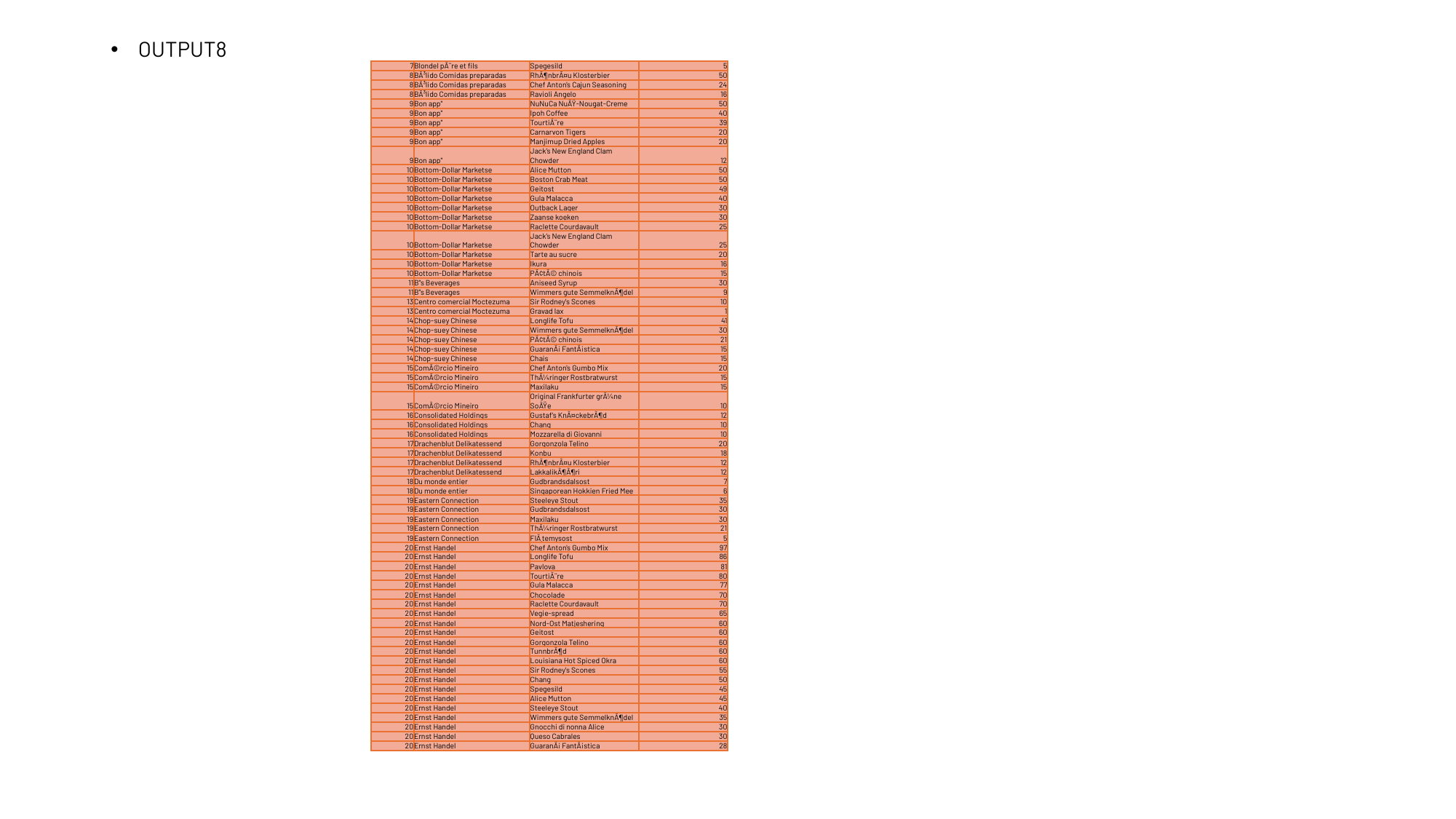

OUTPUT8
| 7 | Blondel pÃ¨re et fils | Spegesild | 5 |
| --- | --- | --- | --- |
| 8 | BÃ³lido Comidas preparadas | RhÃ¶nbrÃ¤u Klosterbier | 50 |
| 8 | BÃ³lido Comidas preparadas | Chef Anton's Cajun Seasoning | 24 |
| 8 | BÃ³lido Comidas preparadas | Ravioli Angelo | 16 |
| 9 | Bon app'' | NuNuCa NuÃŸ-Nougat-Creme | 50 |
| 9 | Bon app'' | Ipoh Coffee | 40 |
| 9 | Bon app'' | TourtiÃ¨re | 39 |
| 9 | Bon app'' | Carnarvon Tigers | 20 |
| 9 | Bon app'' | Manjimup Dried Apples | 20 |
| 9 | Bon app'' | Jack's New England Clam Chowder | 12 |
| 10 | Bottom-Dollar Marketse | Alice Mutton | 50 |
| 10 | Bottom-Dollar Marketse | Boston Crab Meat | 50 |
| 10 | Bottom-Dollar Marketse | Geitost | 49 |
| 10 | Bottom-Dollar Marketse | Gula Malacca | 40 |
| 10 | Bottom-Dollar Marketse | Outback Lager | 30 |
| 10 | Bottom-Dollar Marketse | Zaanse koeken | 30 |
| 10 | Bottom-Dollar Marketse | Raclette Courdavault | 25 |
| 10 | Bottom-Dollar Marketse | Jack's New England Clam Chowder | 25 |
| 10 | Bottom-Dollar Marketse | Tarte au sucre | 20 |
| 10 | Bottom-Dollar Marketse | Ikura | 16 |
| 10 | Bottom-Dollar Marketse | PÃ¢tÃ© chinois | 15 |
| 11 | B''s Beverages | Aniseed Syrup | 30 |
| 11 | B''s Beverages | Wimmers gute SemmelknÃ¶del | 9 |
| 13 | Centro comercial Moctezuma | Sir Rodney's Scones | 10 |
| 13 | Centro comercial Moctezuma | Gravad lax | 1 |
| 14 | Chop-suey Chinese | Longlife Tofu | 41 |
| 14 | Chop-suey Chinese | Wimmers gute SemmelknÃ¶del | 30 |
| 14 | Chop-suey Chinese | PÃ¢tÃ© chinois | 21 |
| 14 | Chop-suey Chinese | GuaranÃ¡ FantÃ¡stica | 15 |
| 14 | Chop-suey Chinese | Chais | 15 |
| 15 | ComÃ©rcio Mineiro | Chef Anton's Gumbo Mix | 20 |
| 15 | ComÃ©rcio Mineiro | ThÃ¼ringer Rostbratwurst | 15 |
| 15 | ComÃ©rcio Mineiro | Maxilaku | 15 |
| 15 | ComÃ©rcio Mineiro | Original Frankfurter grÃ¼ne SoÃŸe | 10 |
| 16 | Consolidated Holdings | Gustaf's KnÃ¤ckebrÃ¶d | 12 |
| 16 | Consolidated Holdings | Chang | 10 |
| 16 | Consolidated Holdings | Mozzarella di Giovanni | 10 |
| 17 | Drachenblut Delikatessend | Gorgonzola Telino | 20 |
| 17 | Drachenblut Delikatessend | Konbu | 18 |
| 17 | Drachenblut Delikatessend | RhÃ¶nbrÃ¤u Klosterbier | 12 |
| 17 | Drachenblut Delikatessend | LakkalikÃ¶Ã¶ri | 12 |
| 18 | Du monde entier | Gudbrandsdalsost | 7 |
| 18 | Du monde entier | Singaporean Hokkien Fried Mee | 6 |
| 19 | Eastern Connection | Steeleye Stout | 35 |
| 19 | Eastern Connection | Gudbrandsdalsost | 30 |
| 19 | Eastern Connection | Maxilaku | 30 |
| 19 | Eastern Connection | ThÃ¼ringer Rostbratwurst | 21 |
| 19 | Eastern Connection | FlÃ¸temysost | 5 |
| 20 | Ernst Handel | Chef Anton's Gumbo Mix | 97 |
| 20 | Ernst Handel | Longlife Tofu | 86 |
| 20 | Ernst Handel | Pavlova | 81 |
| 20 | Ernst Handel | TourtiÃ¨re | 80 |
| 20 | Ernst Handel | Gula Malacca | 77 |
| 20 | Ernst Handel | Chocolade | 70 |
| 20 | Ernst Handel | Raclette Courdavault | 70 |
| 20 | Ernst Handel | Vegie-spread | 65 |
| 20 | Ernst Handel | Nord-Ost Matjeshering | 60 |
| 20 | Ernst Handel | Geitost | 60 |
| 20 | Ernst Handel | Gorgonzola Telino | 60 |
| 20 | Ernst Handel | TunnbrÃ¶d | 60 |
| 20 | Ernst Handel | Louisiana Hot Spiced Okra | 60 |
| 20 | Ernst Handel | Sir Rodney's Scones | 55 |
| 20 | Ernst Handel | Chang | 50 |
| 20 | Ernst Handel | Spegesild | 45 |
| 20 | Ernst Handel | Alice Mutton | 45 |
| 20 | Ernst Handel | Steeleye Stout | 40 |
| 20 | Ernst Handel | Wimmers gute SemmelknÃ¶del | 35 |
| 20 | Ernst Handel | Gnocchi di nonna Alice | 30 |
| 20 | Ernst Handel | Queso Cabrales | 30 |
| 20 | Ernst Handel | GuaranÃ¡ FantÃ¡stica | 28 |